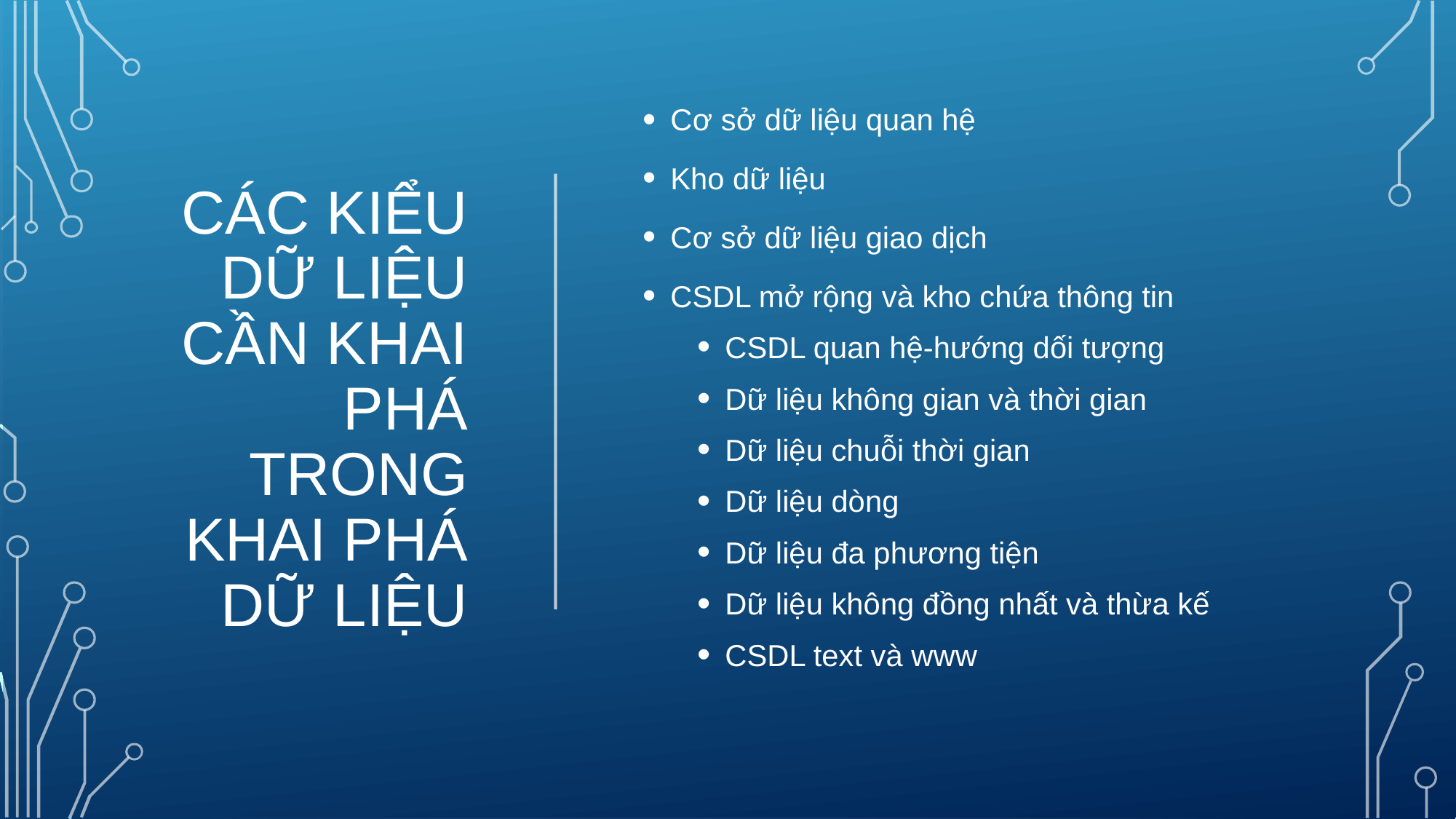

Cơ sở dữ liệu quan hệ
Kho dữ liệu
Cơ sở dữ liệu giao dịch
CSDL mở rộng và kho chứa thông tin
CSDL quan hệ-hướng dối tượng
Dữ liệu không gian và thời gian
Dữ liệu chuỗi thời gian
Dữ liệu dòng
Dữ liệu đa phương tiện
Dữ liệu không đồng nhất và thừa kế
CSDL text và www

# Các kiểu dữ liệu cần khai phá trong khai phá dữ liệu